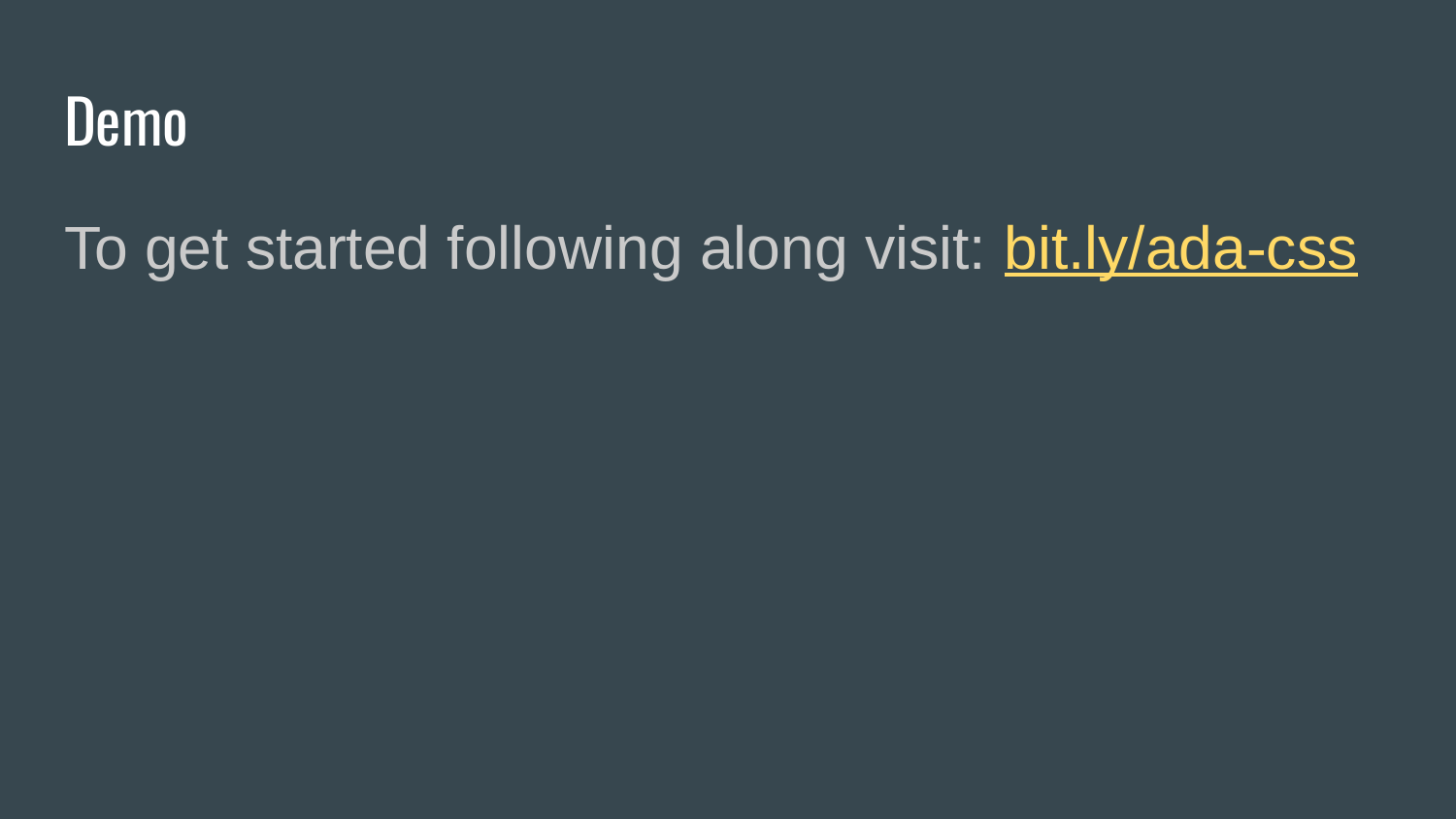

# Demo
To get started following along visit: bit.ly/ada-css